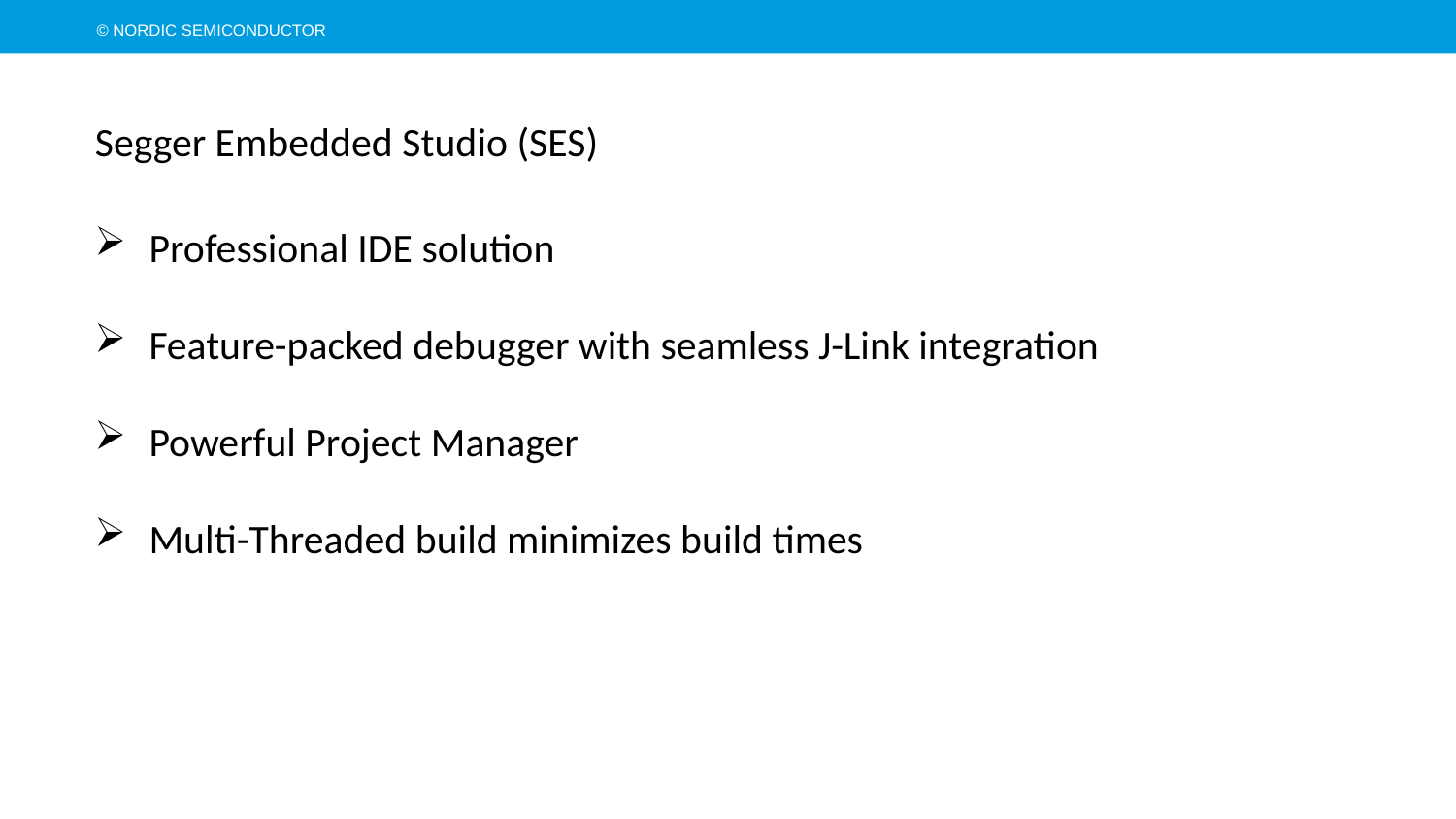

# Segger Embedded Studio (SES)
Professional IDE solution

Feature-packed debugger with seamless J-Link integration

Powerful Project Manager

Multi-Threaded build minimizes build times